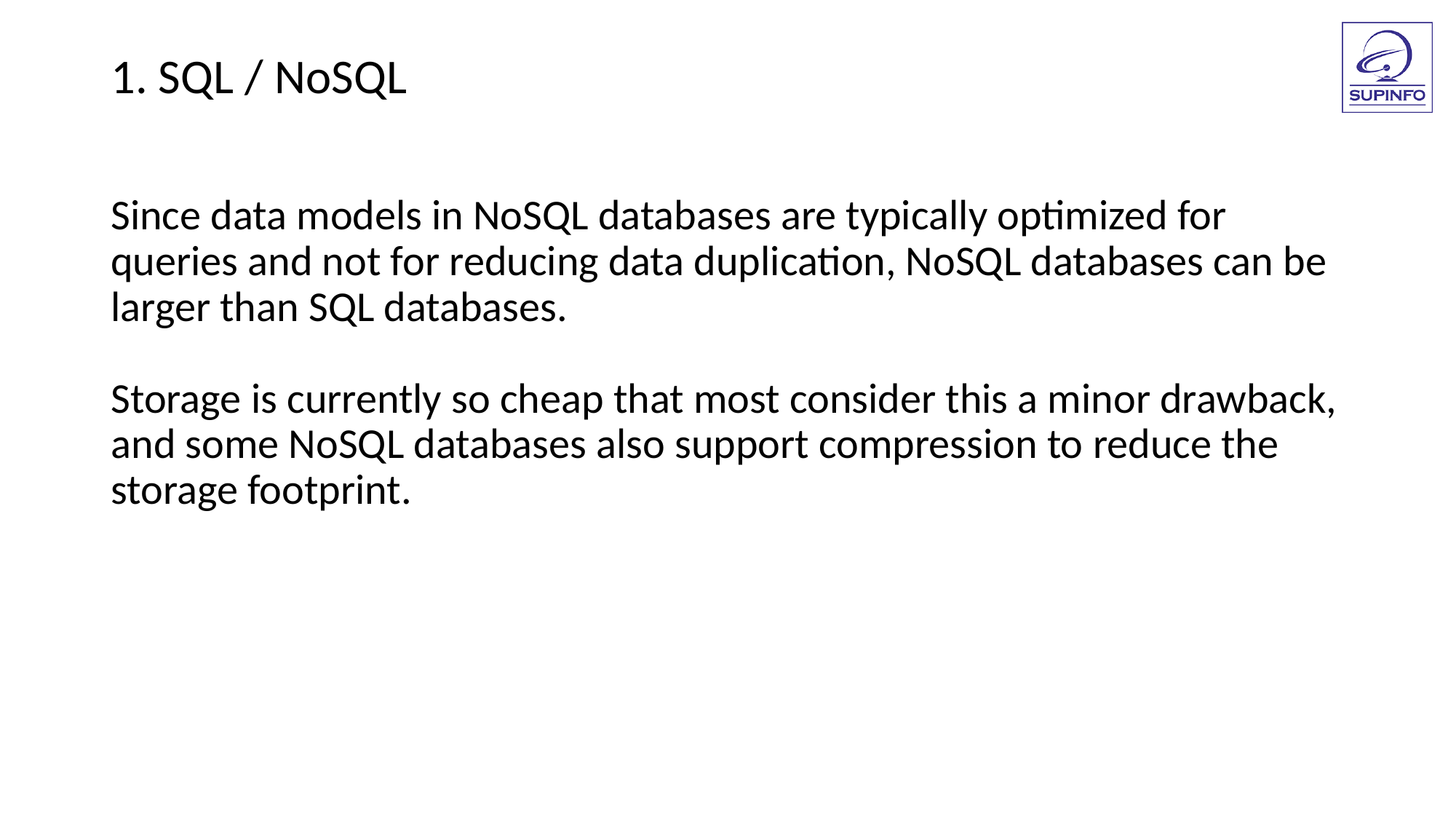

1. SQL / NoSQL
Since data models in NoSQL databases are typically optimized for queries and not for reducing data duplication, NoSQL databases can be larger than SQL databases.

Storage is currently so cheap that most consider this a minor drawback, and some NoSQL databases also support compression to reduce the storage footprint.